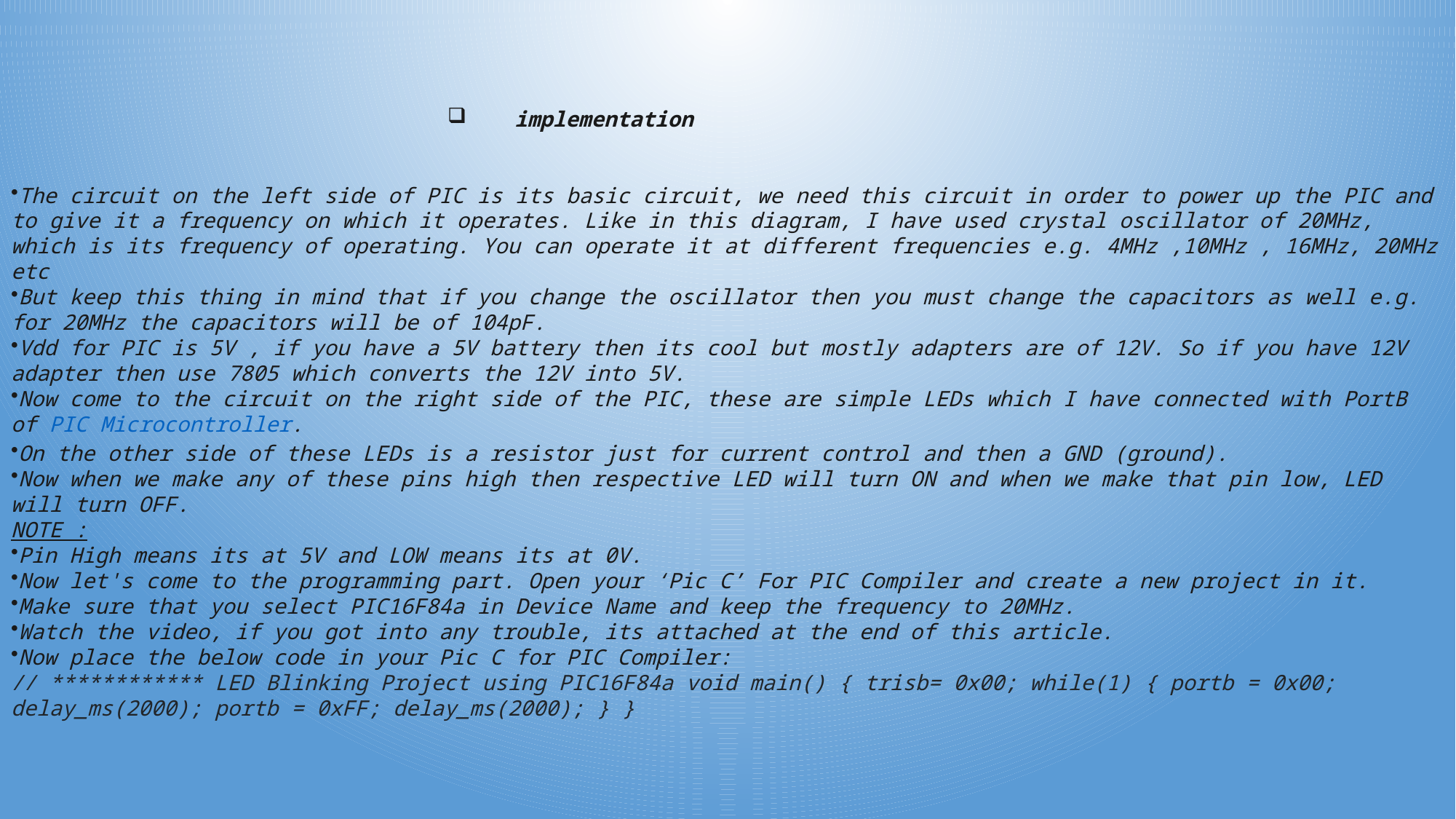

implementation

The circuit on the left side of PIC is its basic circuit, we need this circuit in order to power up the PIC and to give it a frequency on which it operates. Like in this diagram, I have used crystal oscillator of 20MHz, which is its frequency of operating. You can operate it at different frequencies e.g. 4MHz ,10MHz , 16MHz, 20MHz etc
But keep this thing in mind that if you change the oscillator then you must change the capacitors as well e.g. for 20MHz the capacitors will be of 104pF.
Vdd for PIC is 5V , if you have a 5V battery then its cool but mostly adapters are of 12V. So if you have 12V adapter then use 7805 which converts the 12V into 5V.
Now come to the circuit on the right side of the PIC, these are simple LEDs which I have connected with PortB of PIC Microcontroller.
On the other side of these LEDs is a resistor just for current control and then a GND (ground).
Now when we make any of these pins high then respective LED will turn ON and when we make that pin low, LED will turn OFF.
NOTE :
Pin High means its at 5V and LOW means its at 0V.
Now let's come to the programming part. Open your ‘Pic C’ For PIC Compiler and create a new project in it.
Make sure that you select PIC16F84a in Device Name and keep the frequency to 20MHz.
Watch the video, if you got into any trouble, its attached at the end of this article.
Now place the below code in your Pic C for PIC Compiler:
// ************ LED Blinking Project using PIC16F84a void main() { trisb= 0x00; while(1) { portb = 0x00; delay_ms(2000); portb = 0xFF; delay_ms(2000); } }